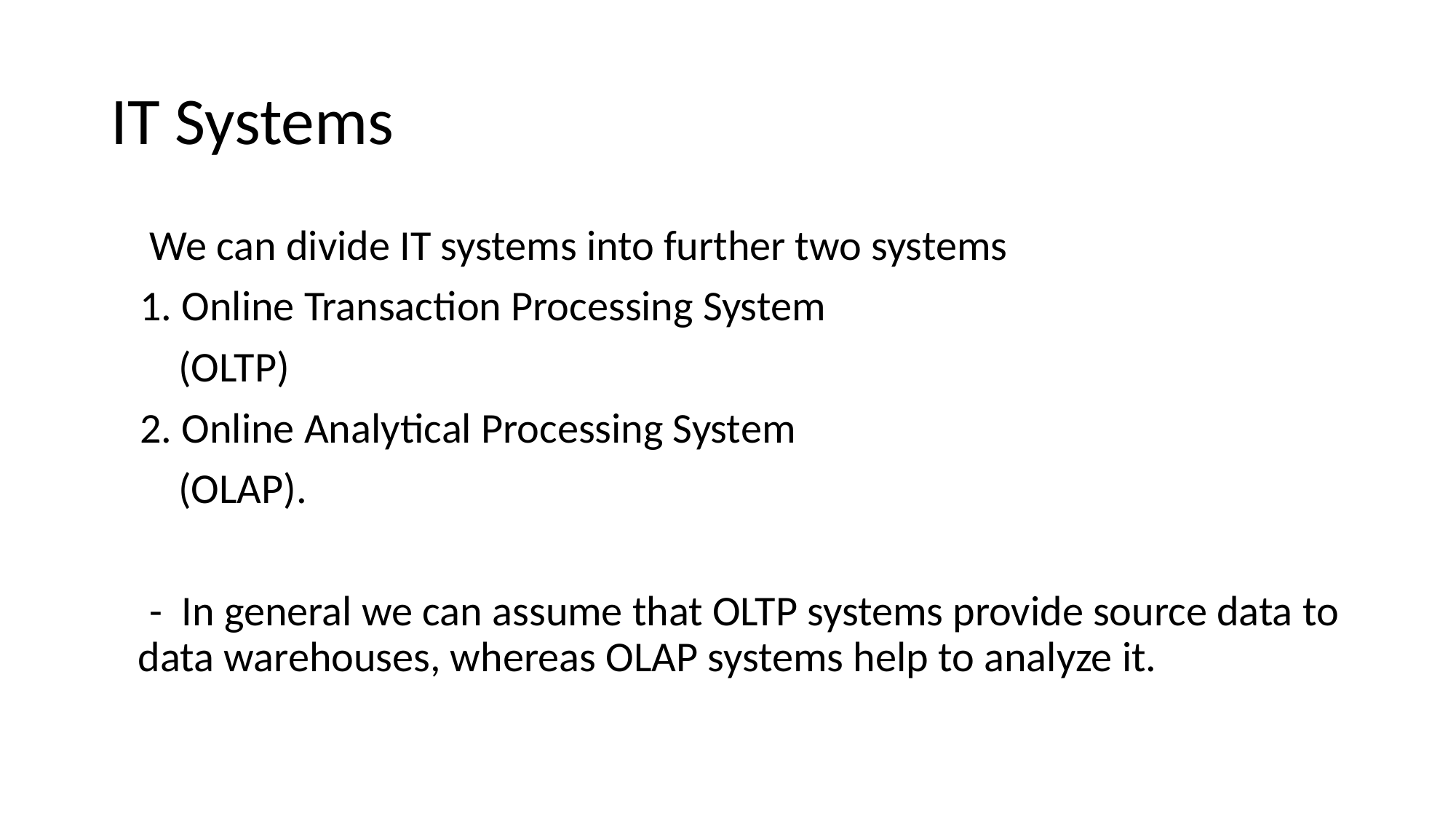

# IT Systems
    We can divide IT systems into further two systems
   1. Online Transaction Processing System
       (OLTP)
   2. Online Analytical Processing System
       (OLAP).

    -  In general we can assume that OLTP systems provide source data to data warehouses, whereas OLAP systems help to analyze it.